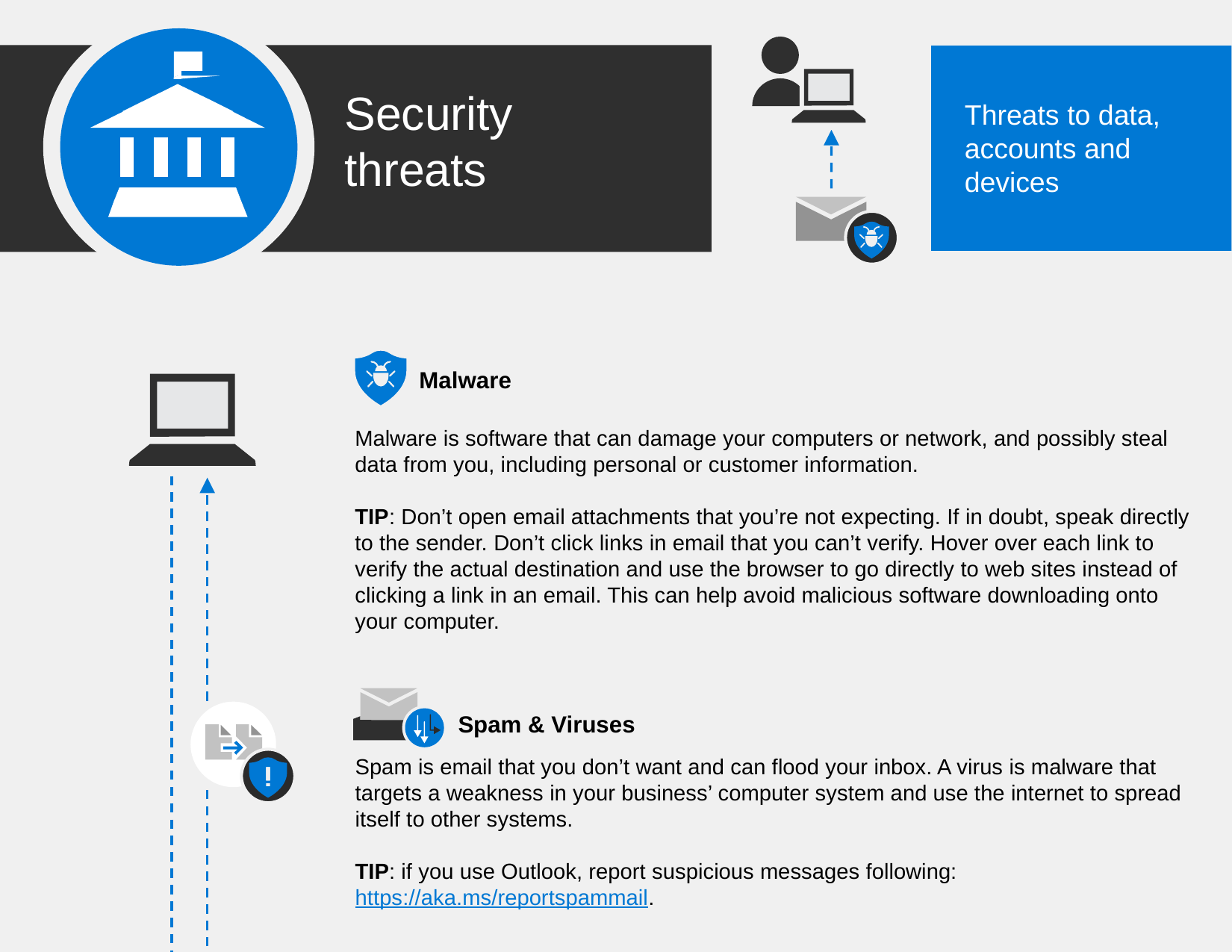

Securitythreats
Threats to data, accounts and devices

Malware

Malware is software that can damage your computers or network, and possibly steal data from you, including personal or customer information.
TIP: Don’t open email attachments that you’re not expecting. If in doubt, speak directly to the sender. Don’t click links in email that you can’t verify. Hover over each link to verify the actual destination and use the browser to go directly to web sites instead of clicking a link in an email. This can help avoid malicious software downloading onto your computer.

Spam & Viruses
Spam is email that you don’t want and can flood your inbox. A virus is malware that targets a weakness in your business’ computer system and use the internet to spread itself to other systems.
TIP: if you use Outlook, report suspicious messages following: https://aka.ms/reportspammail.